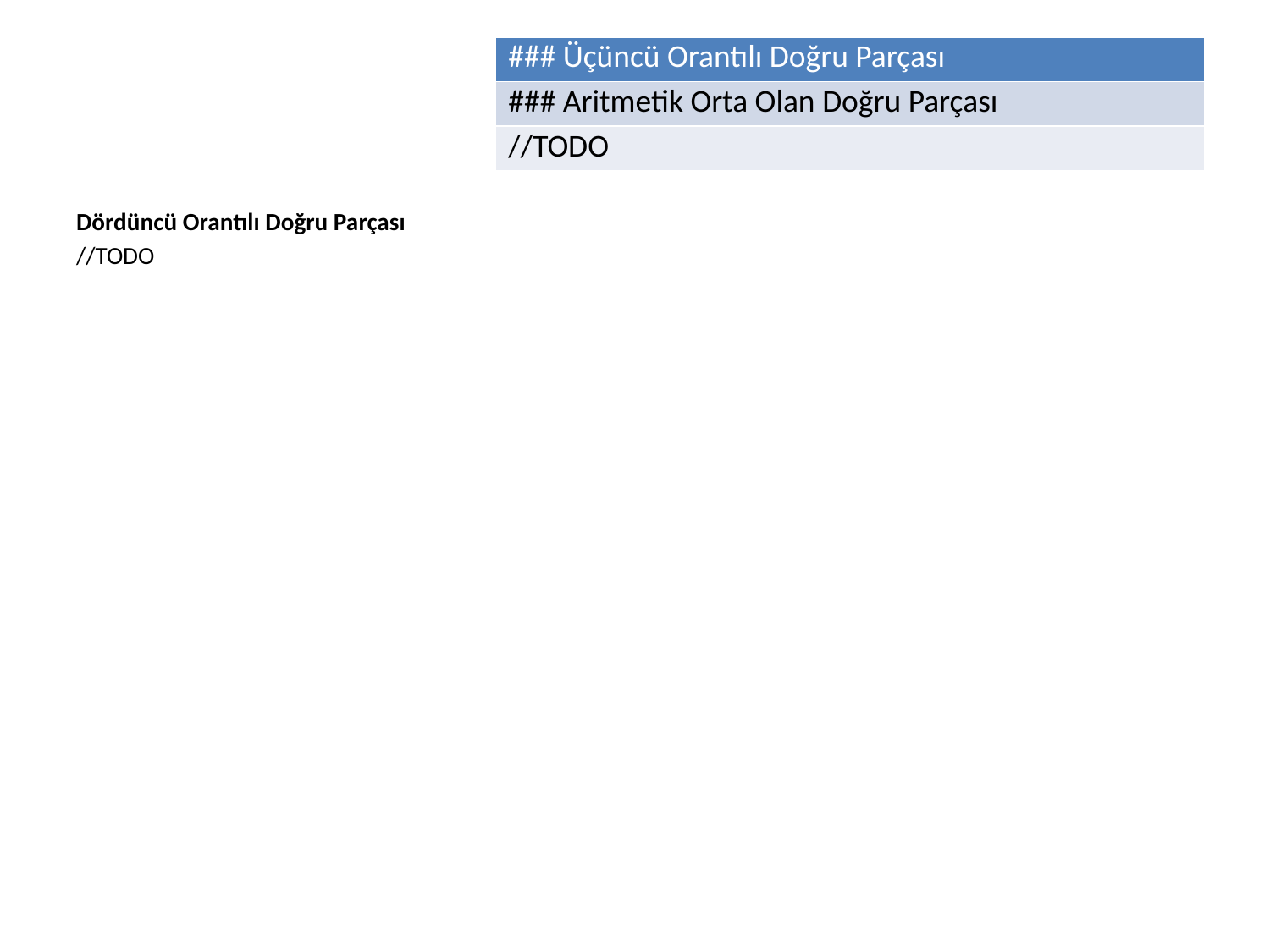

| ### Üçüncü Orantılı Doğru Parçası |
| --- |
| ### Aritmetik Orta Olan Doğru Parçası |
| //TODO |
Dördüncü Orantılı Doğru Parçası
//TODO